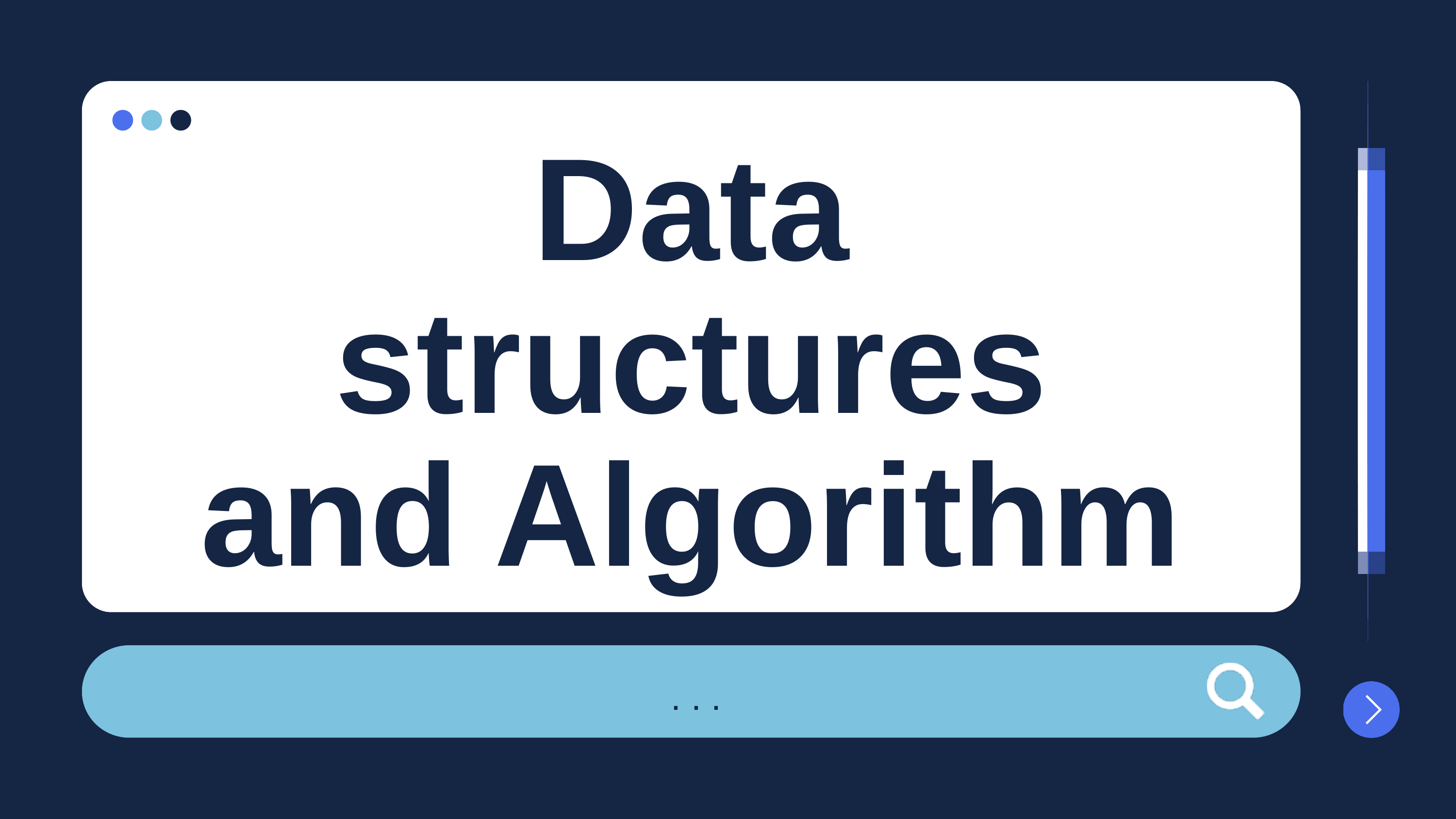

Data structures and Algorithm

. . .